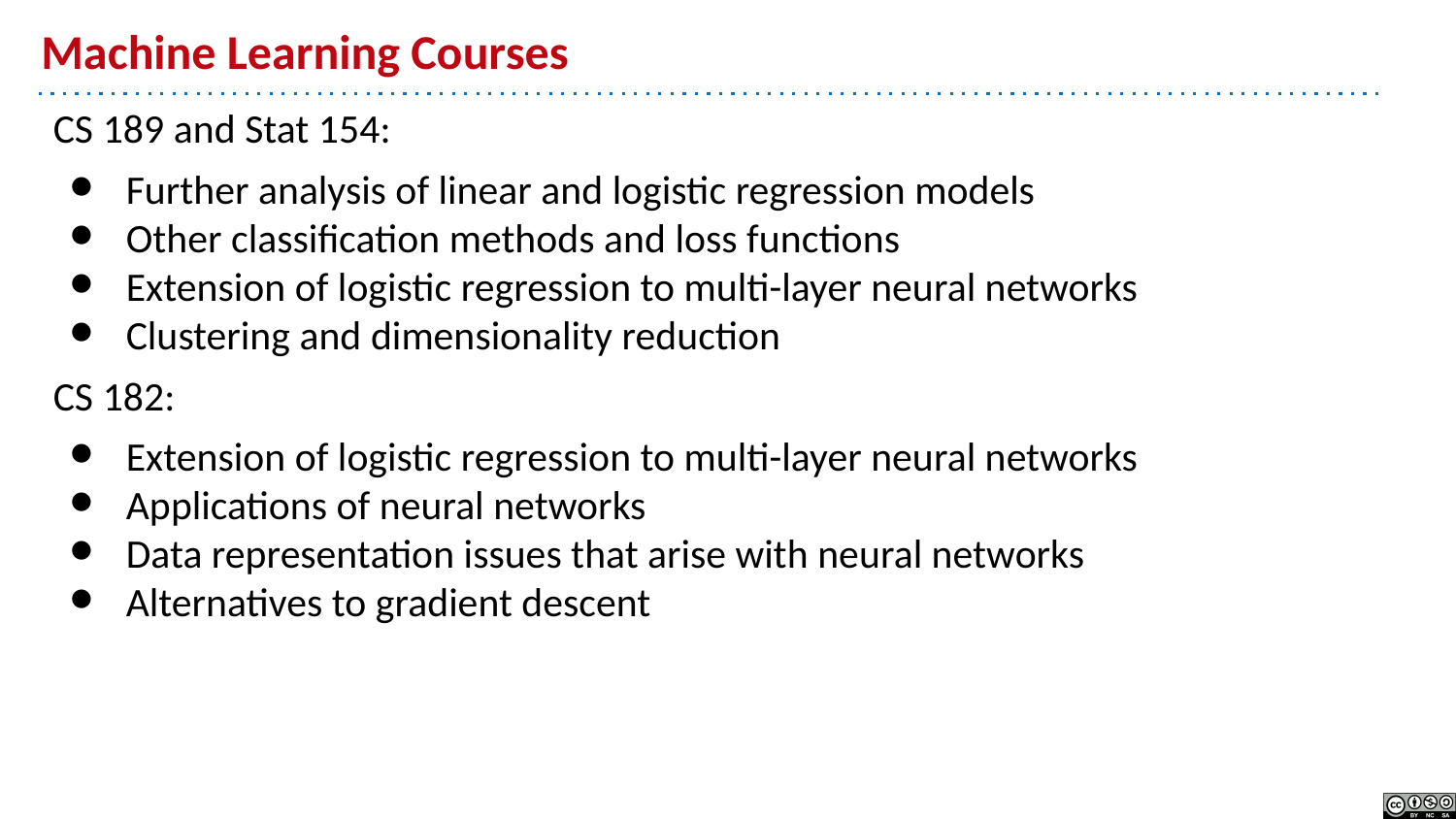

# Machine Learning Courses
CS 189 and Stat 154:
Further analysis of linear and logistic regression models
Other classification methods and loss functions
Extension of logistic regression to multi-layer neural networks
Clustering and dimensionality reduction
CS 182:
Extension of logistic regression to multi-layer neural networks
Applications of neural networks
Data representation issues that arise with neural networks
Alternatives to gradient descent